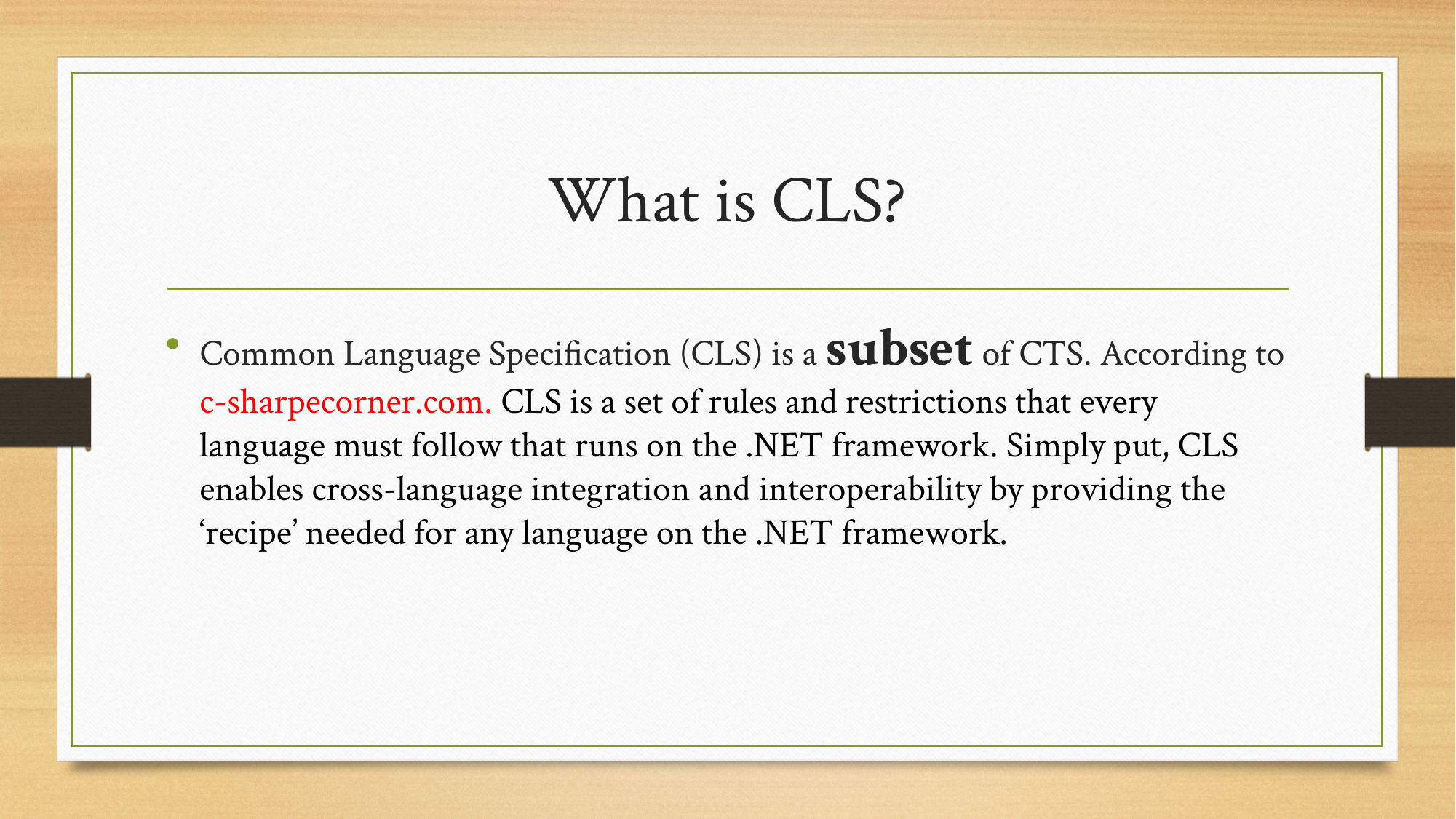

# What is CLS?
Common Language Specification (CLS) is a subset of CTS. According to c-sharpecorner.com. CLS is a set of rules and restrictions that every language must follow that runs on the .NET framework. Simply put, CLS enables cross-language integration and interoperability by providing the ‘recipe’ needed for any language on the .NET framework.